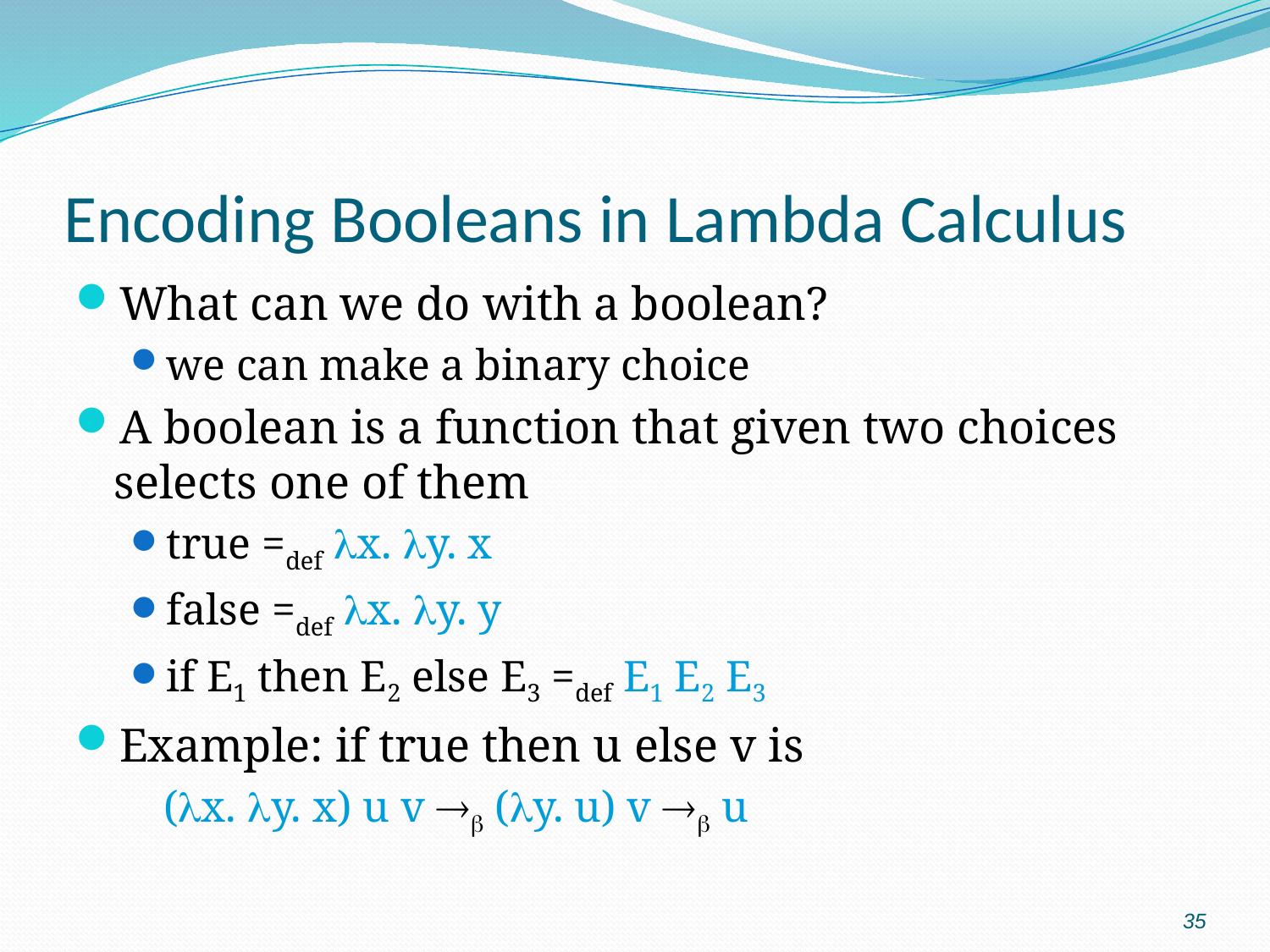

# Encoding Booleans in Lambda Calculus
What can we do with a boolean?
we can make a binary choice
A boolean is a function that given two choices selects one of them
true =def λx. λy. x
false =def λx. λy. y
if E1 then E2 else E3 =def E1 E2 E3
Example: if true then u else v is
   (λx. λy. x) u v →β (λy. u) v →β u
35